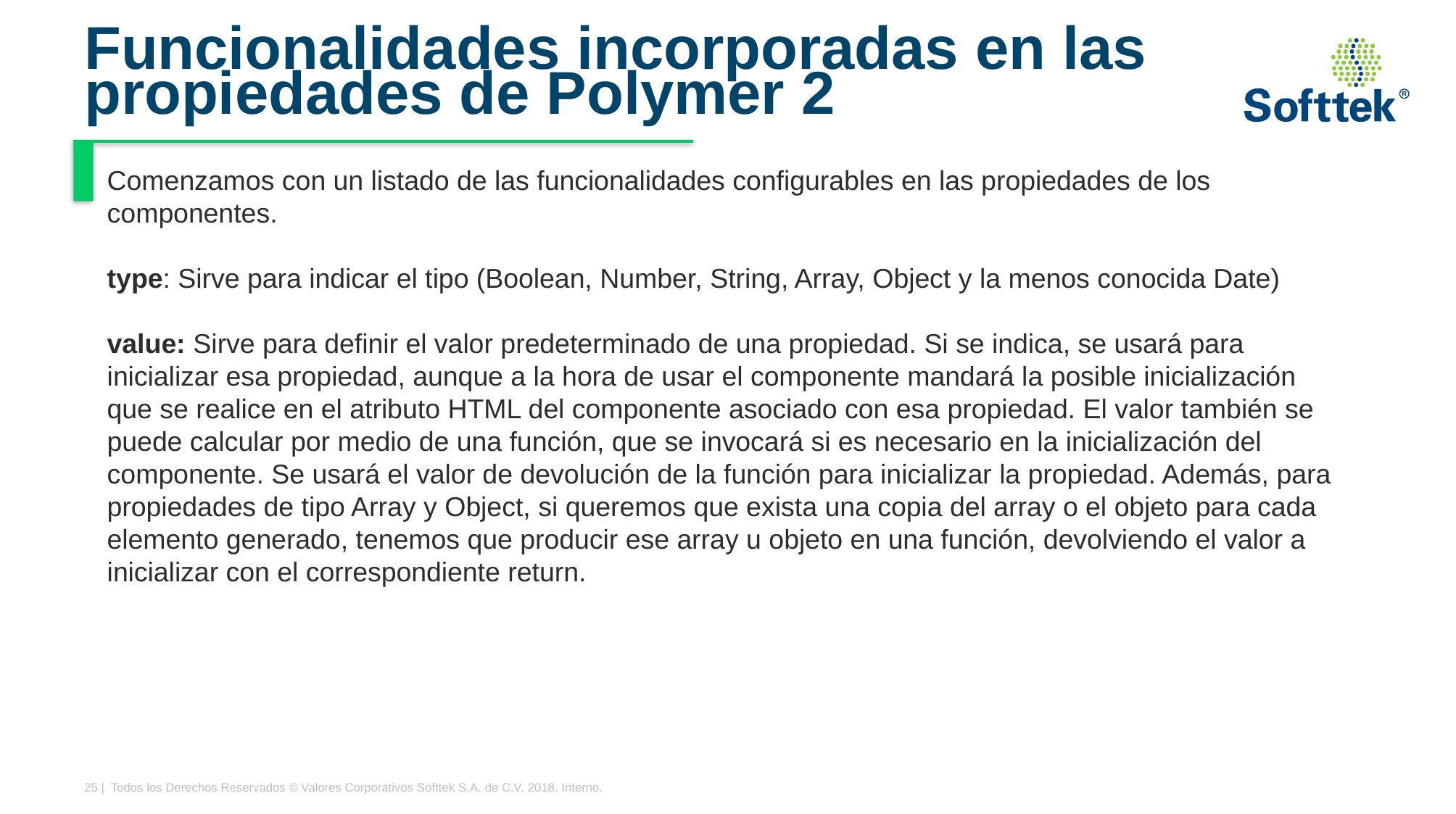

# Funcionalidades incorporadas en las propiedades de Polymer 2

Comenzamos con un listado de las funcionalidades configurables en las propiedades de los componentes.

type: Sirve para indicar el tipo (Boolean, Number, String, Array, Object y la menos conocida Date)

value: Sirve para definir el valor predeterminado de una propiedad. Si se indica, se usará para inicializar esa propiedad, aunque a la hora de usar el componente mandará la posible inicialización que se realice en el atributo HTML del componente asociado con esa propiedad. El valor también se puede calcular por medio de una función, que se invocará si es necesario en la inicialización del componente. Se usará el valor de devolución de la función para inicializar la propiedad. Además, para propiedades de tipo Array y Object, si queremos que exista una copia del array o el objeto para cada elemento generado, tenemos que producir ese array u objeto en una función, devolviendo el valor a inicializar con el correspondiente return.